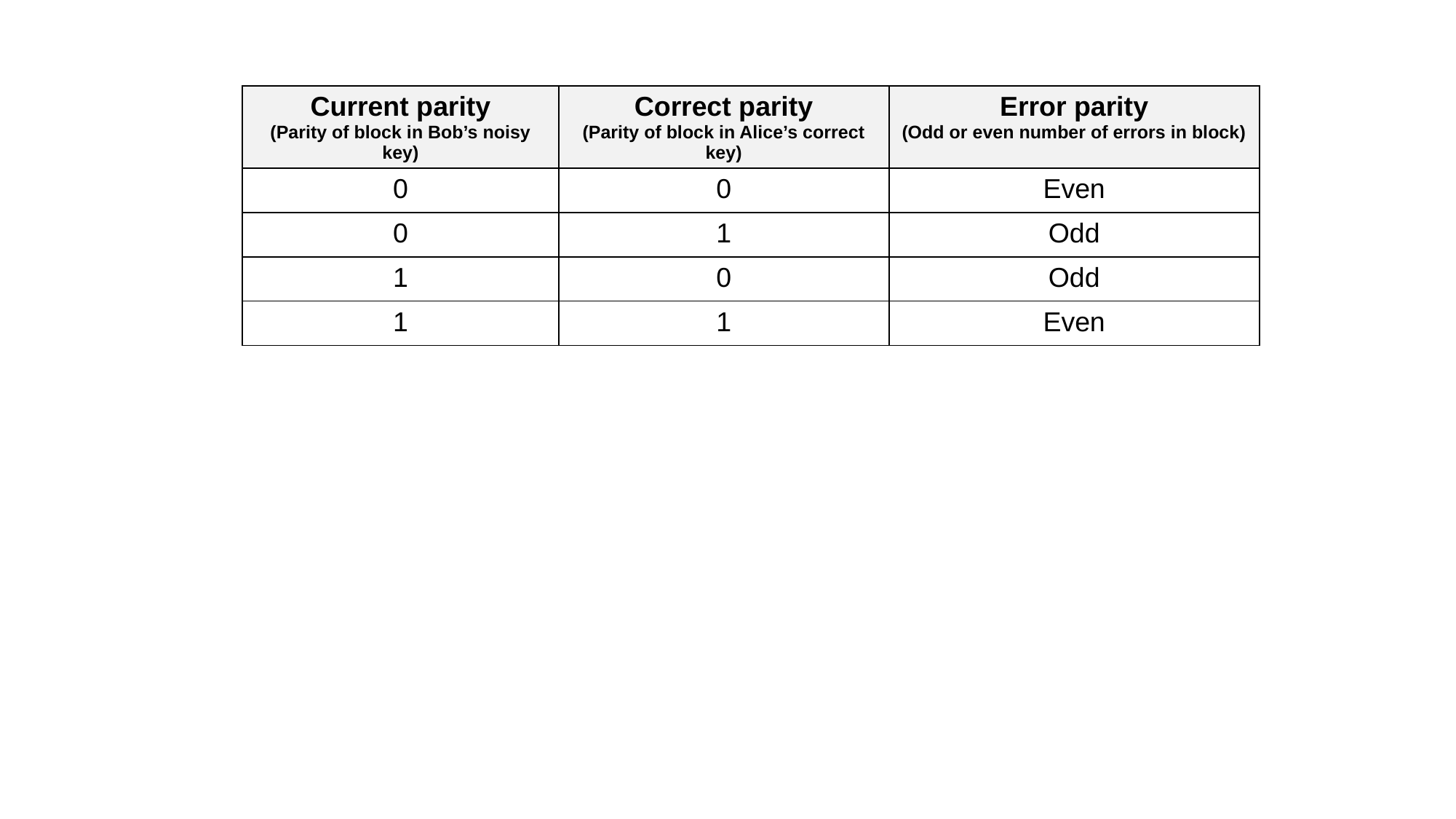

| Current parity (Parity of block in Bob’s noisy key) | Correct parity (Parity of block in Alice’s correct key) | Error parity (Odd or even number of errors in block) |
| --- | --- | --- |
| 0 | 0 | Even |
| 0 | 1 | Odd |
| 1 | 0 | Odd |
| 1 | 1 | Even |